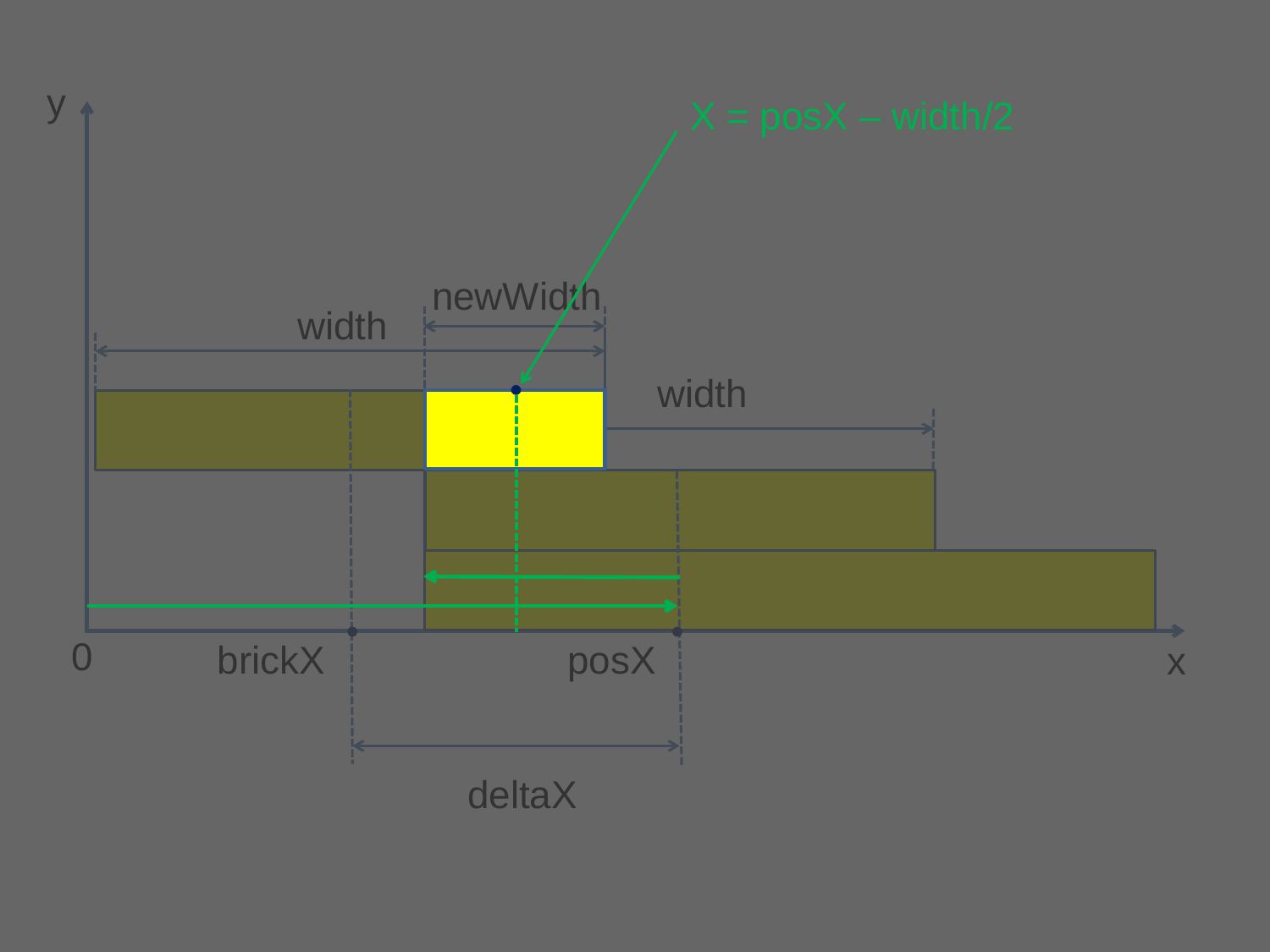

y
X = posX – width/2
newWidth
width
width

0

brickX
posX
x
deltaX